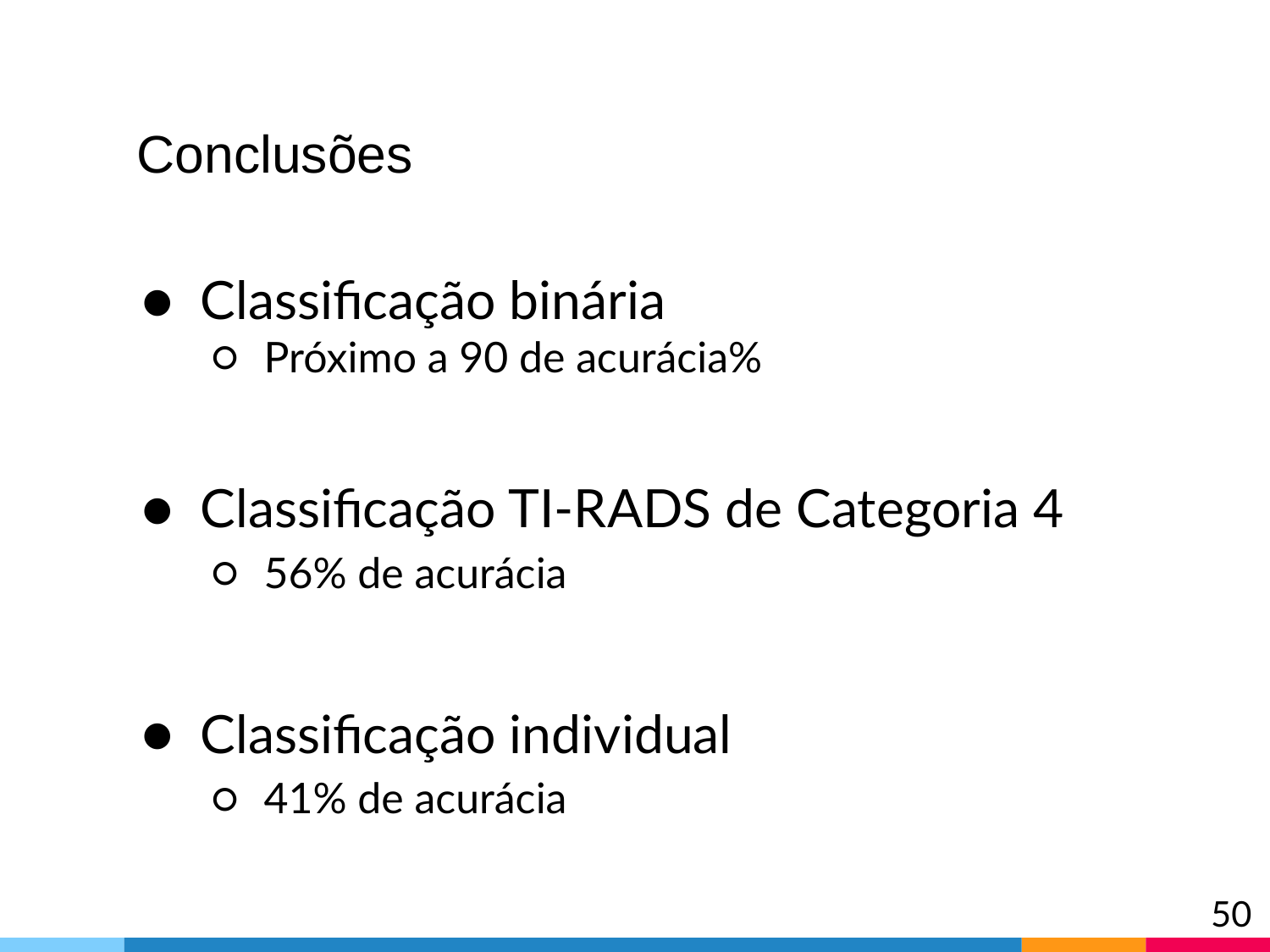

# Conclusões
Classificação binária
Próximo a 90 de acurácia%

Classificação TI-RADS de Categoria 4
56% de acurácia

Classificação individual
41% de acurácia

50